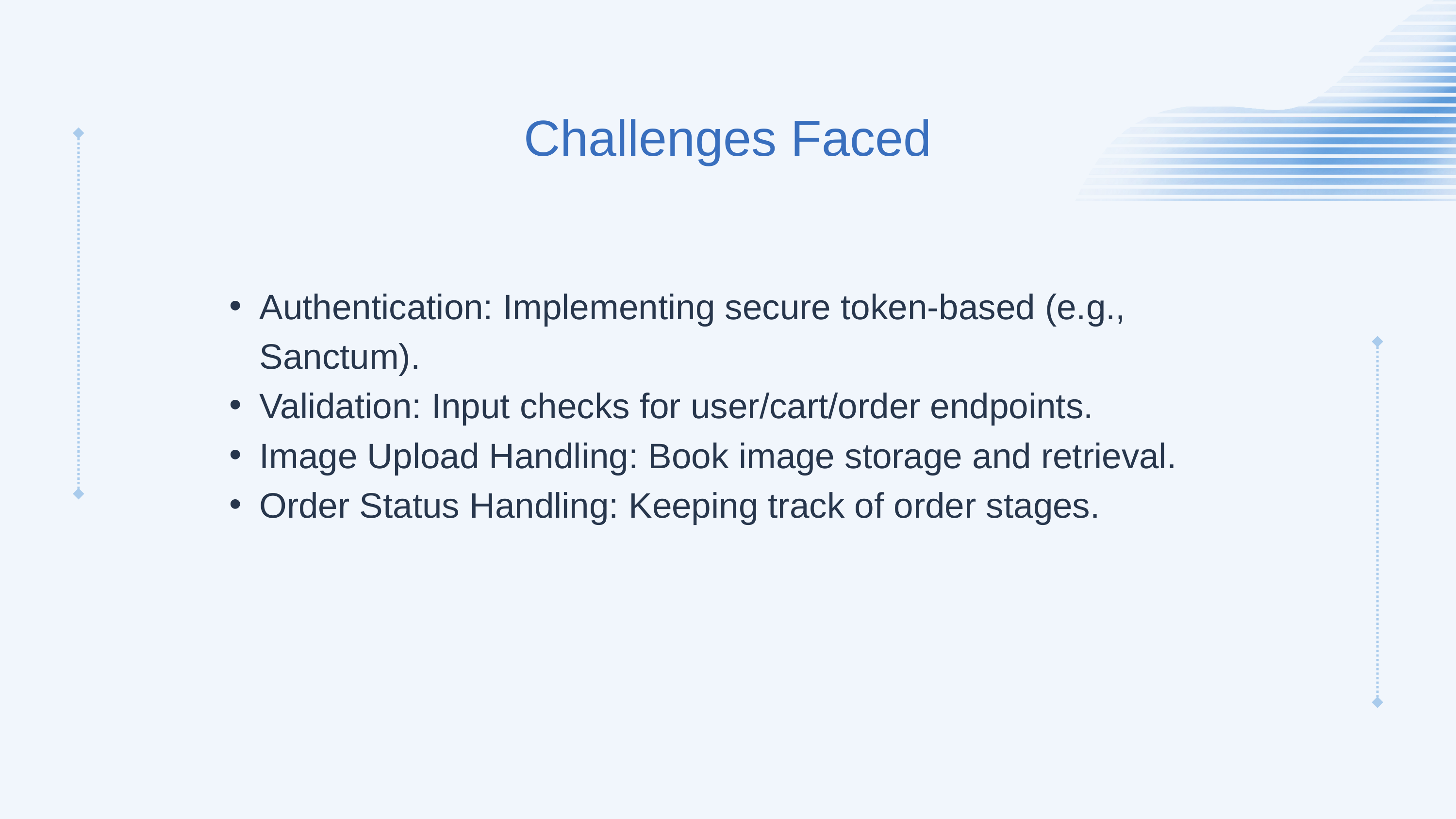

Challenges Faced

Authentication: Implementing secure token-based (e.g., Sanctum).
Validation: Input checks for user/cart/order endpoints.
Image Upload Handling: Book image storage and retrieval.
Order Status Handling: Keeping track of order stages.